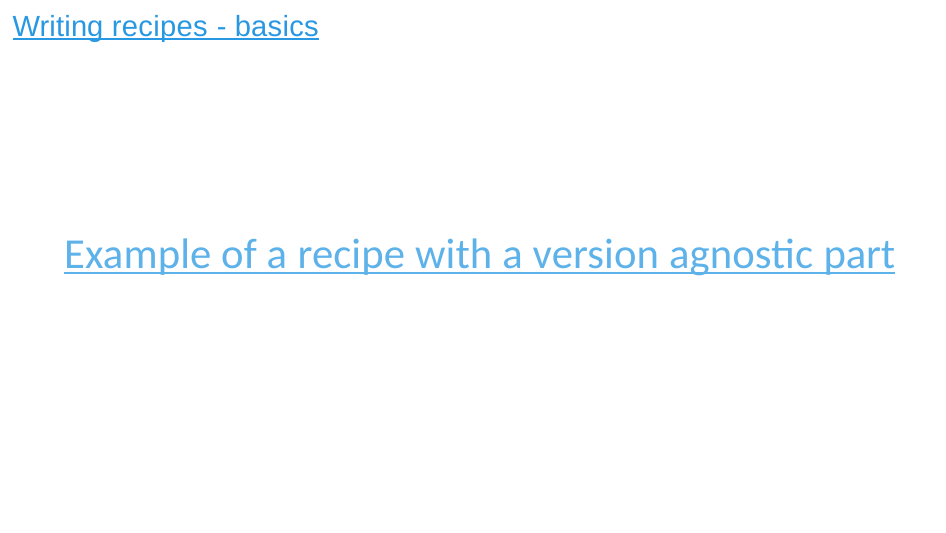

Writing recipes - basics
# Example of a recipe with a version agnostic part
91/300
Remake by Mao Huynh